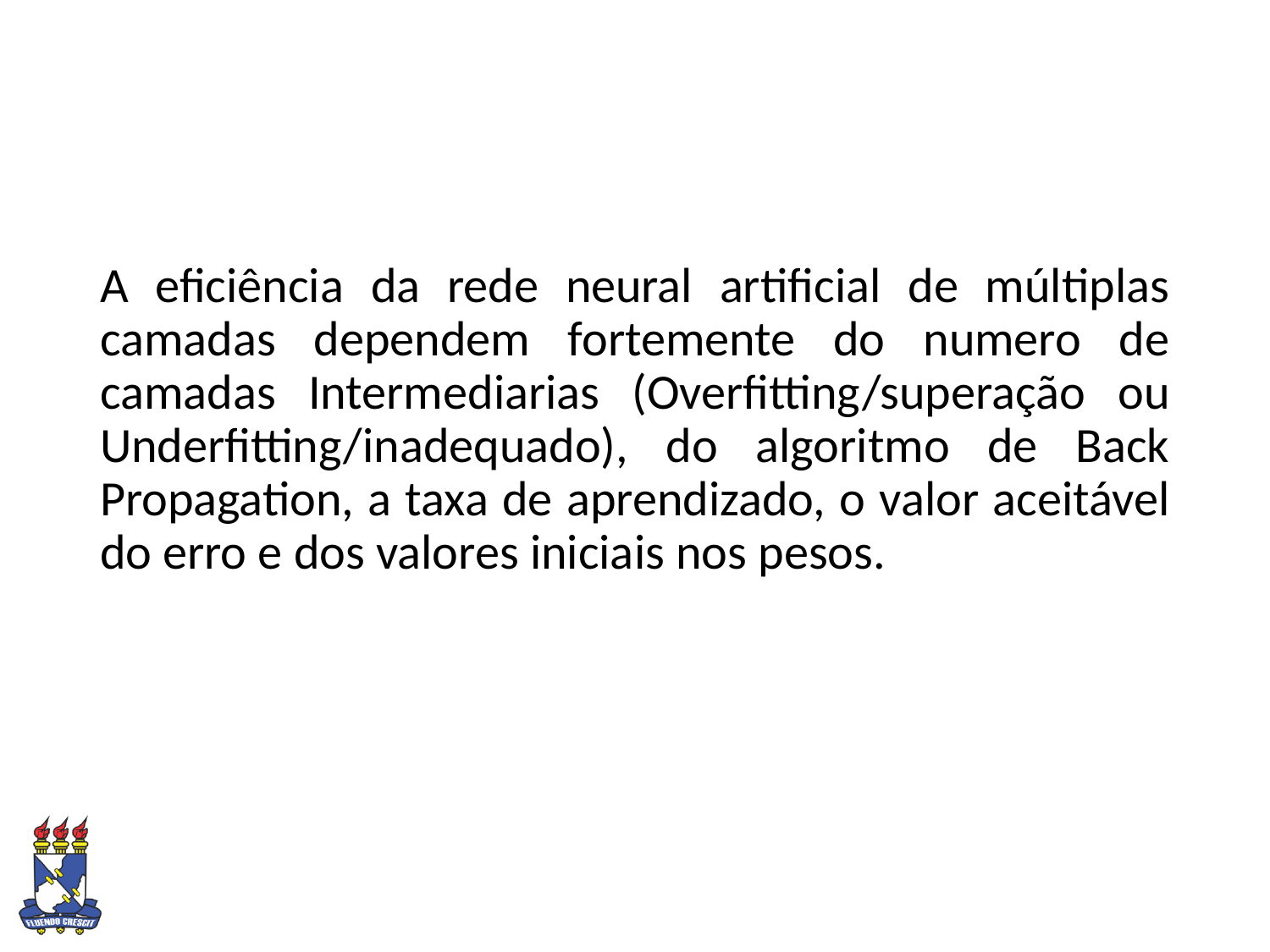

#
A eficiência da rede neural artificial de múltiplas camadas dependem fortemente do numero de camadas Intermediarias (Overfitting/superação ou Underfitting/inadequado), do algoritmo de Back Propagation, a taxa de aprendizado, o valor aceitável do erro e dos valores iniciais nos pesos.